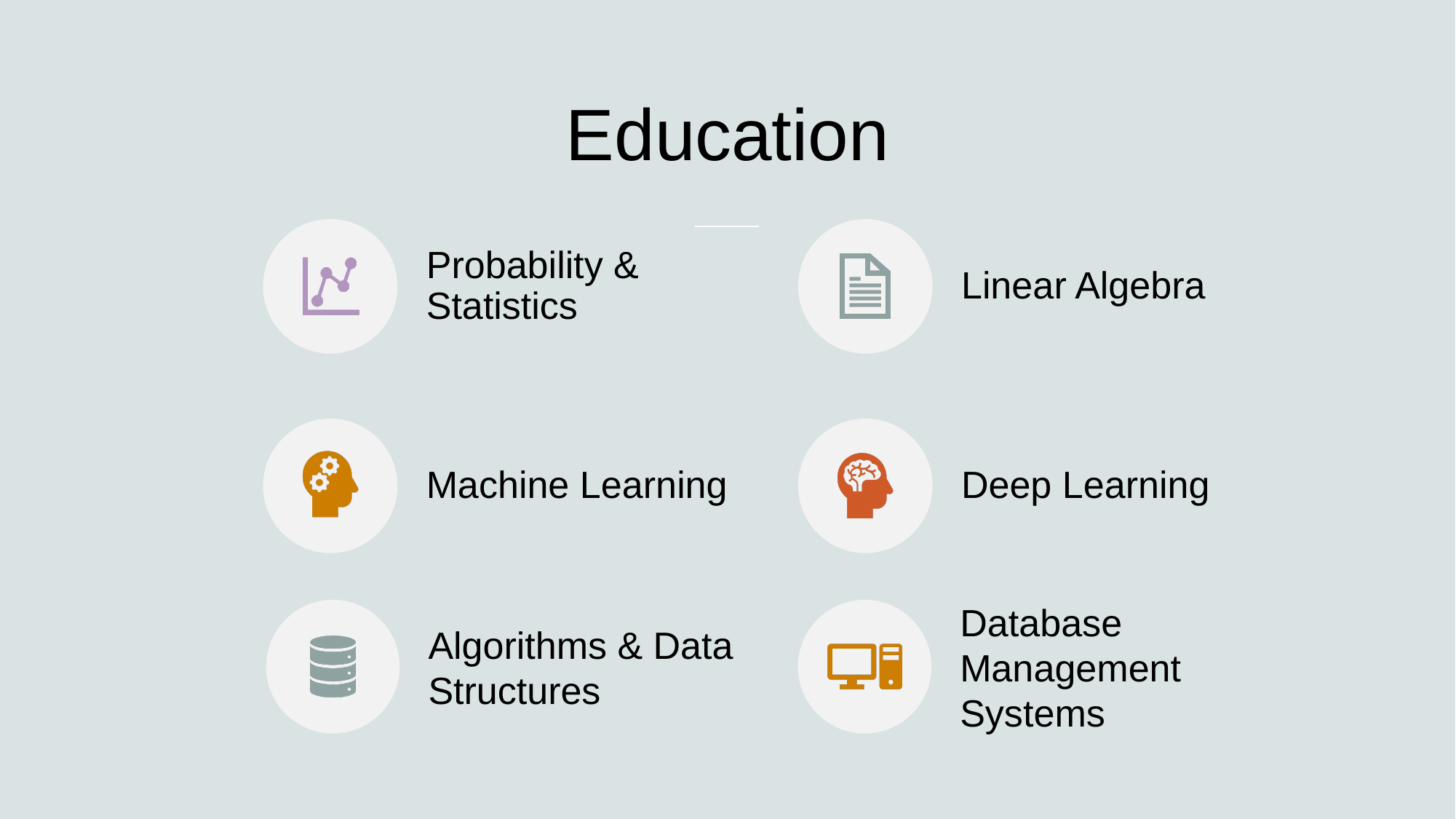

Education
Probability & Statistics
Linear Algebra
Machine Learning
Deep Learning
Algorithms & Data Structures
Database Management  Systems